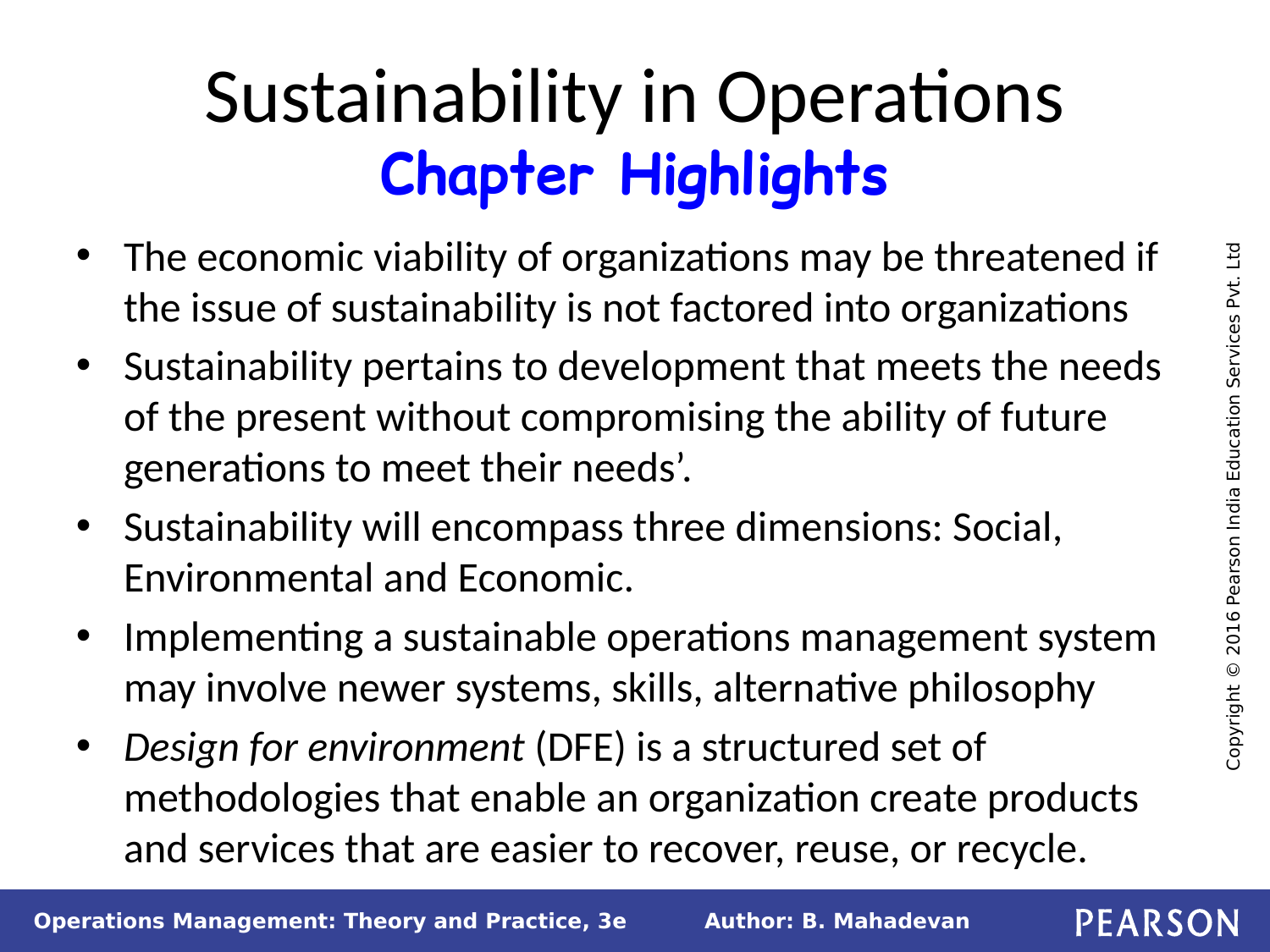

# Sustainability in Operations Chapter Highlights
The economic viability of organizations may be threatened if the issue of sustainability is not factored into organizations
Sustainability pertains to development that meets the needs of the present without compromising the ability of future generations to meet their needs’.
Sustainability will encompass three dimensions: Social, Environmental and Economic.
Implementing a sustainable operations management system may involve newer systems, skills, alternative philosophy
Design for environment (DFE) is a structured set of methodologies that enable an organization create products and services that are easier to recover, reuse, or recycle.